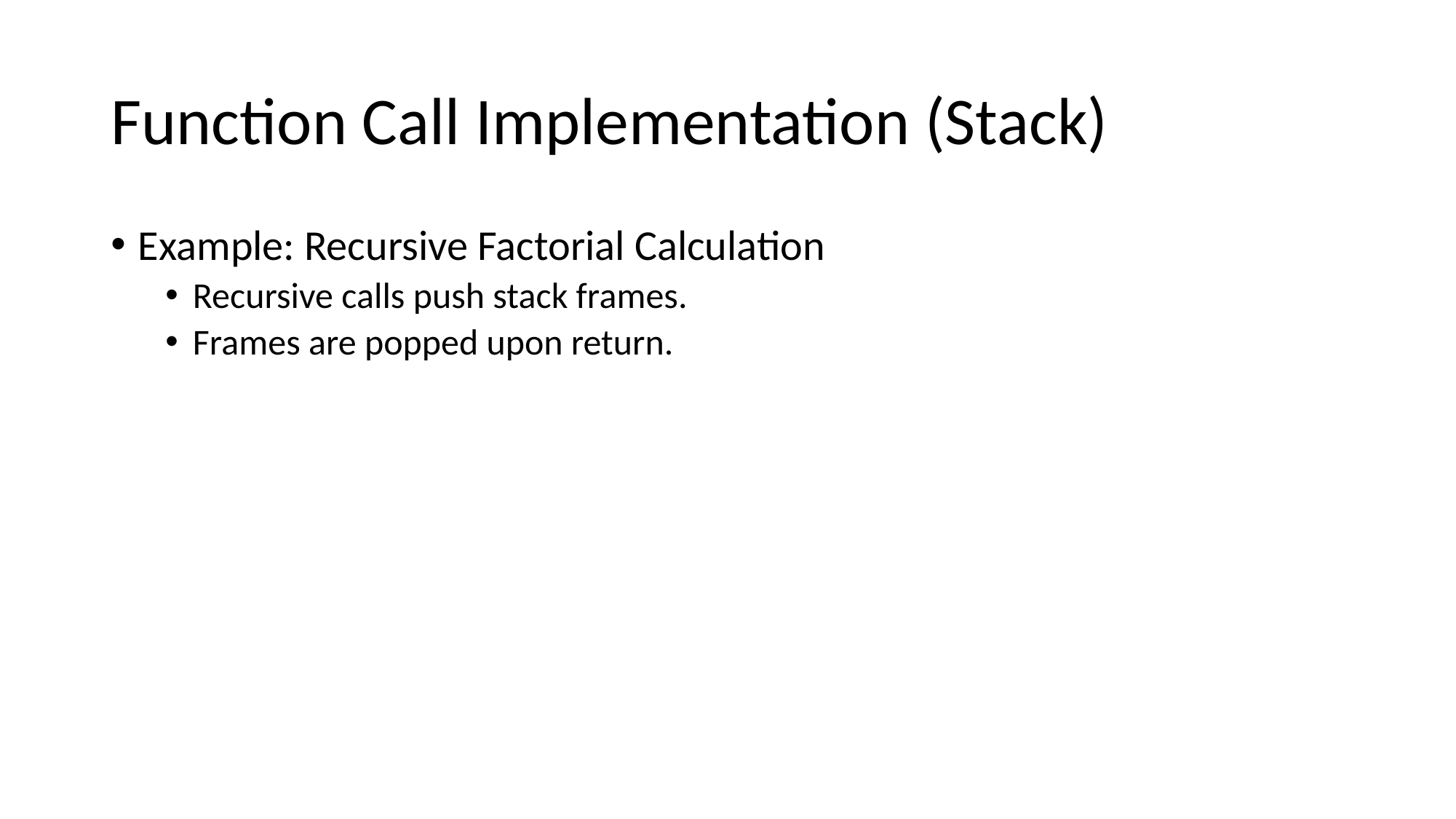

# Function Call Implementation (Stack)
Example: Recursive Factorial Calculation
Recursive calls push stack frames.
Frames are popped upon return.